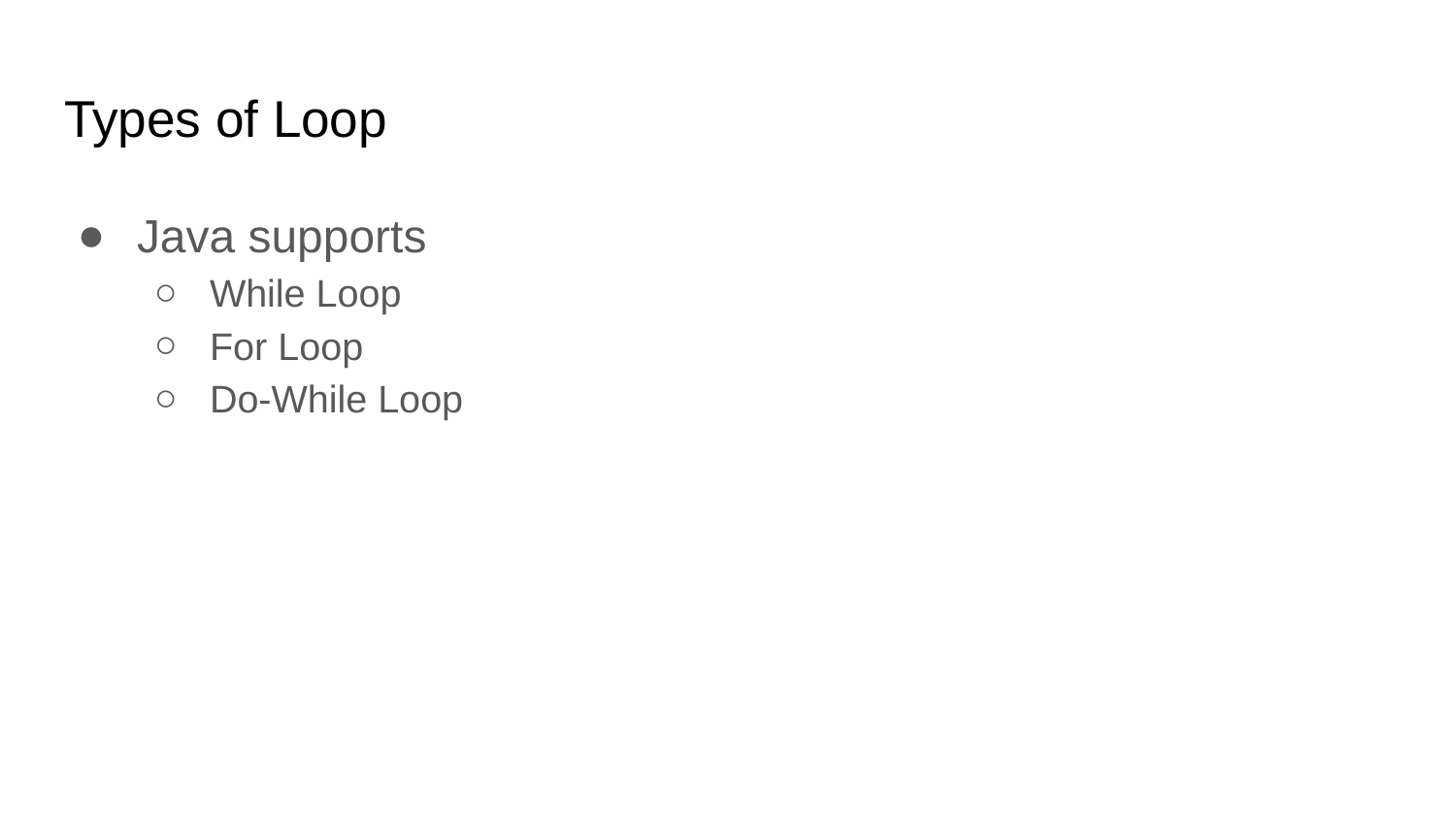

# Types of Loop
Java supports
While Loop
For Loop
Do-While Loop